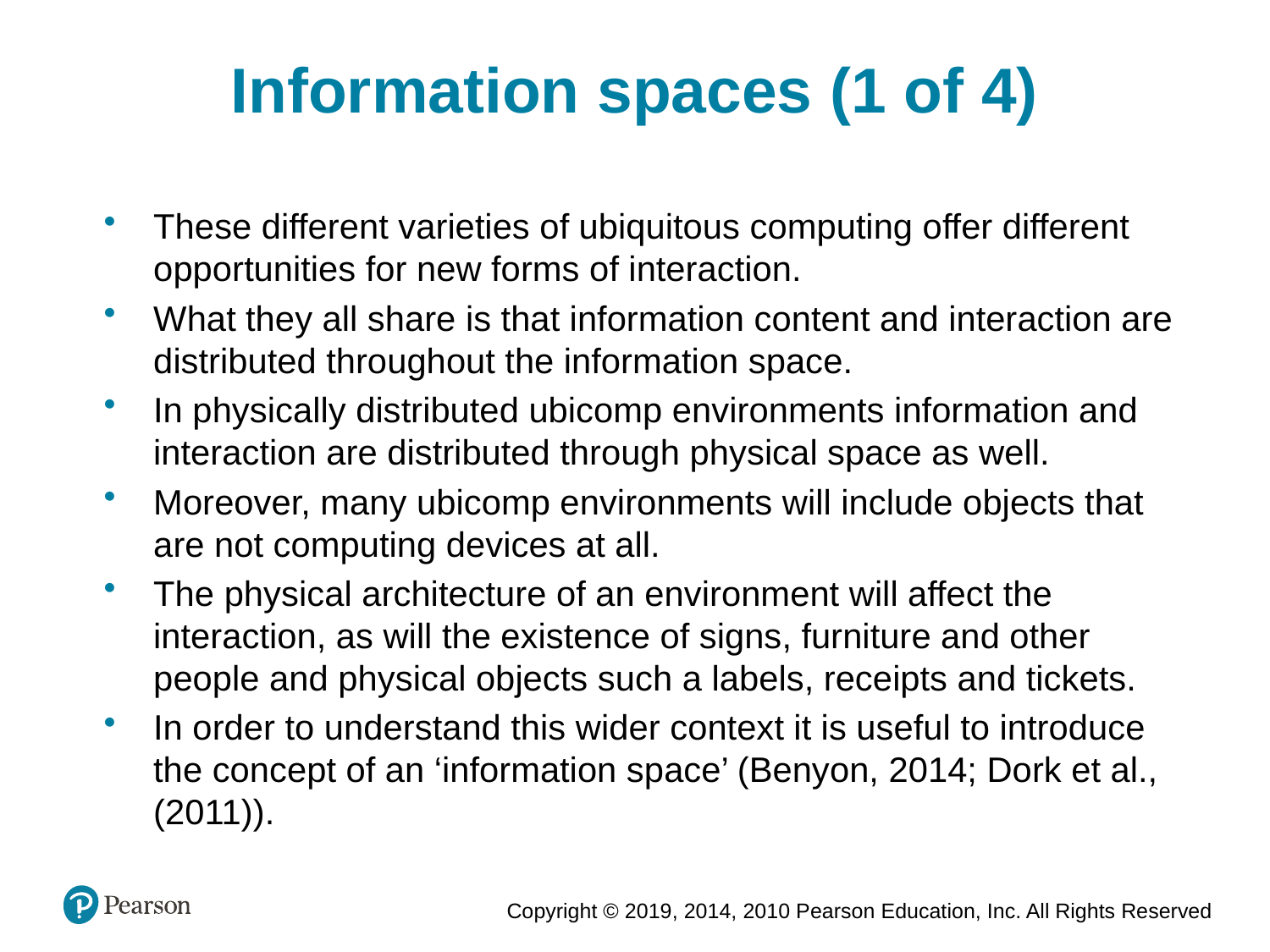

Information spaces (1 of 4)
These different varieties of ubiquitous computing offer different opportunities for new forms of interaction.
What they all share is that information content and interaction are distributed throughout the information space.
In physically distributed ubicomp environments information and interaction are distributed through physical space as well.
Moreover, many ubicomp environments will include objects that are not computing devices at all.
The physical architecture of an environment will affect the interaction, as will the existence of signs, furniture and other people and physical objects such a labels, receipts and tickets.
In order to understand this wider context it is useful to introduce the concept of an ‘information space’ (Benyon, 2014; Dork et al., (2011)).